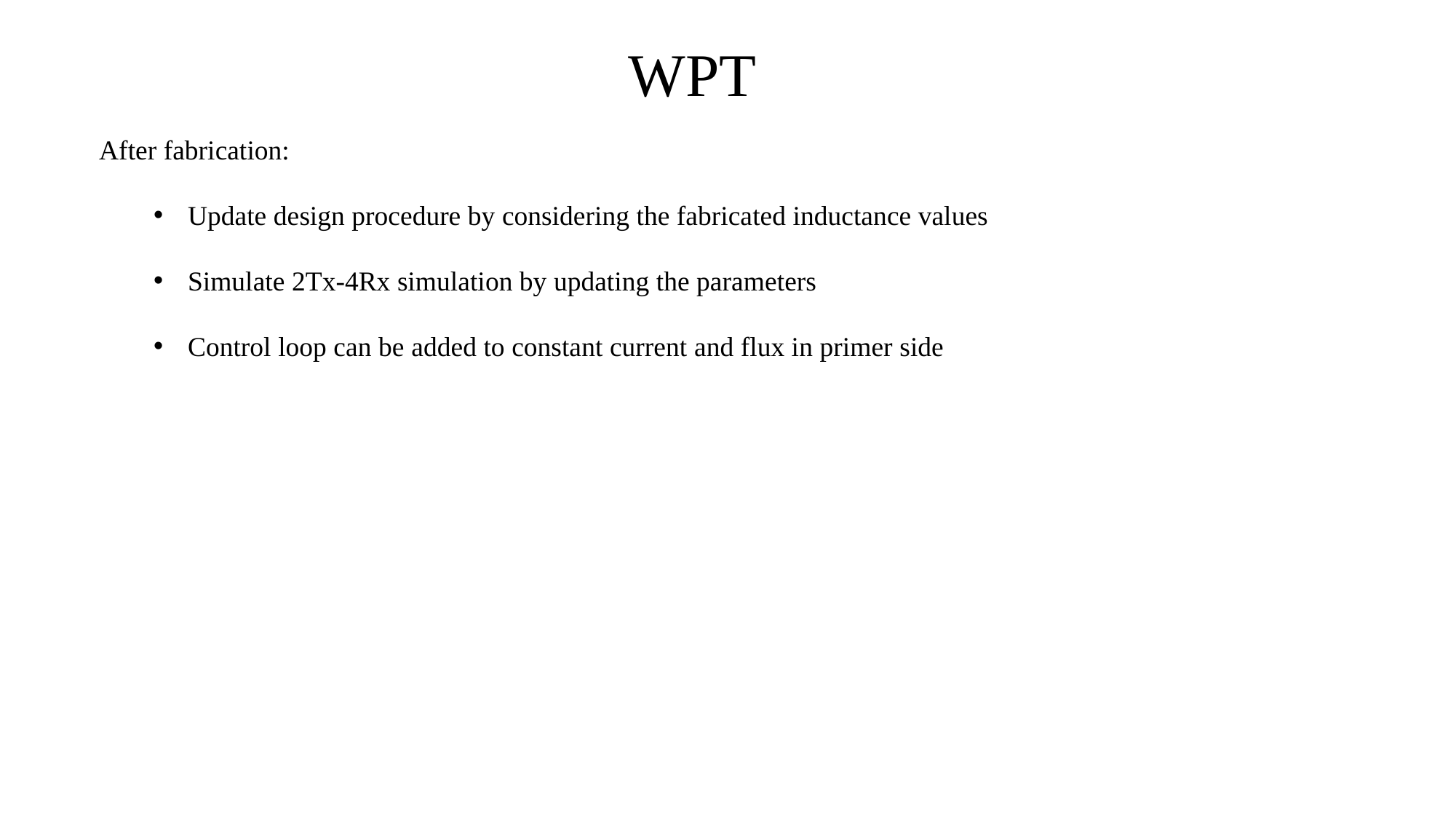

WPT
After fabrication:

Update design procedure by considering the fabricated inductance values

Simulate 2Tx-4Rx simulation by updating the parameters

Control loop can be added to constant current and flux in primer side